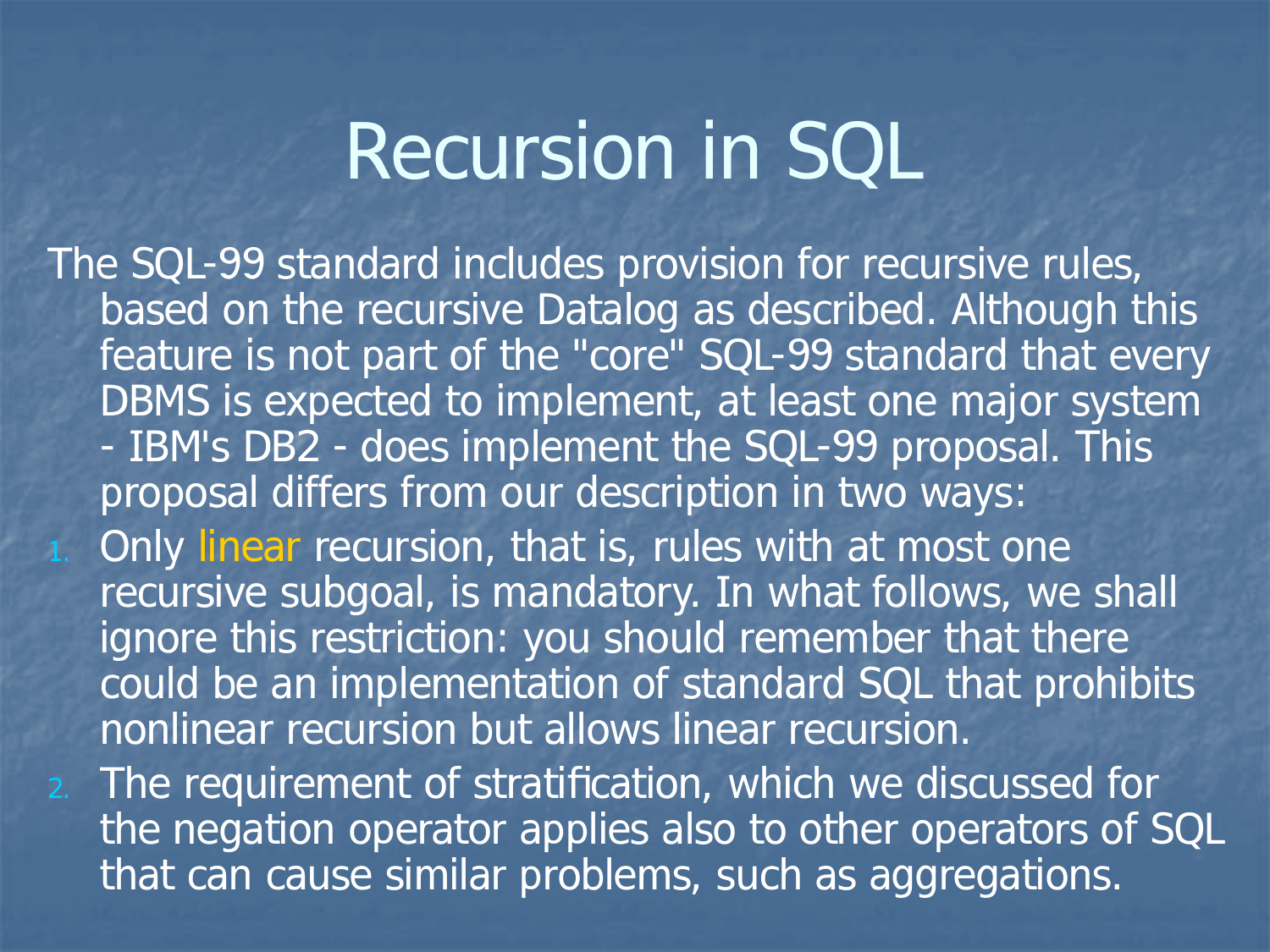

# Recursion in SQL
The SQL-99 standard includes provision for recursive rules, based on the recursive Datalog as described. Although this feature is not part of the "core" SQL-99 standard that every DBMS is expected to implement, at least one major system - IBM's DB2 - does implement the SQL-99 proposal. This proposal differs from our description in two ways:
Only linear recursion, that is, rules with at most one recursive subgoal, is mandatory. In what follows, we shall ignore this restriction: you should remember that there could be an implementation of standard SQL that prohibits nonlinear recursion but allows linear recursion.
The requirement of stratification, which we discussed for the negation operator applies also to other operators of SQL that can cause similar problems, such as aggregations.